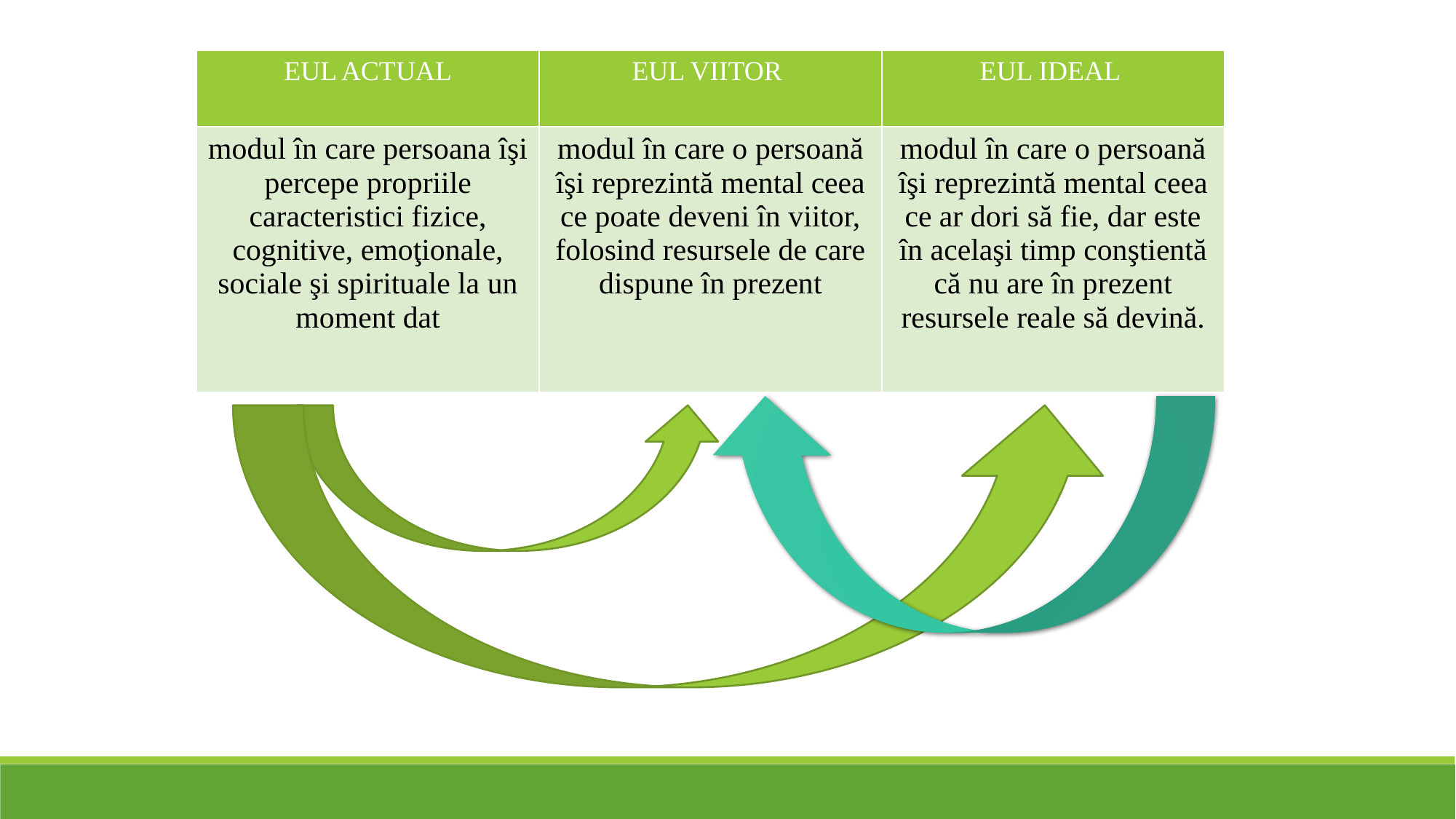

| EUL ACTUAL | EUL VIITOR | EUL IDEAL |
| --- | --- | --- |
| modul în care persoana îşi percepe propriile caracteristici fizice, cognitive, emoţionale, sociale şi spirituale la un moment dat | modul în care o persoană îşi reprezintă mental ceea ce poate deveni în viitor, folosind resursele de care dispune în prezent | modul în care o persoană îşi reprezintă mental ceea ce ar dori să fie, dar este în acelaşi timp conştientă că nu are în prezent resursele reale să devină. |